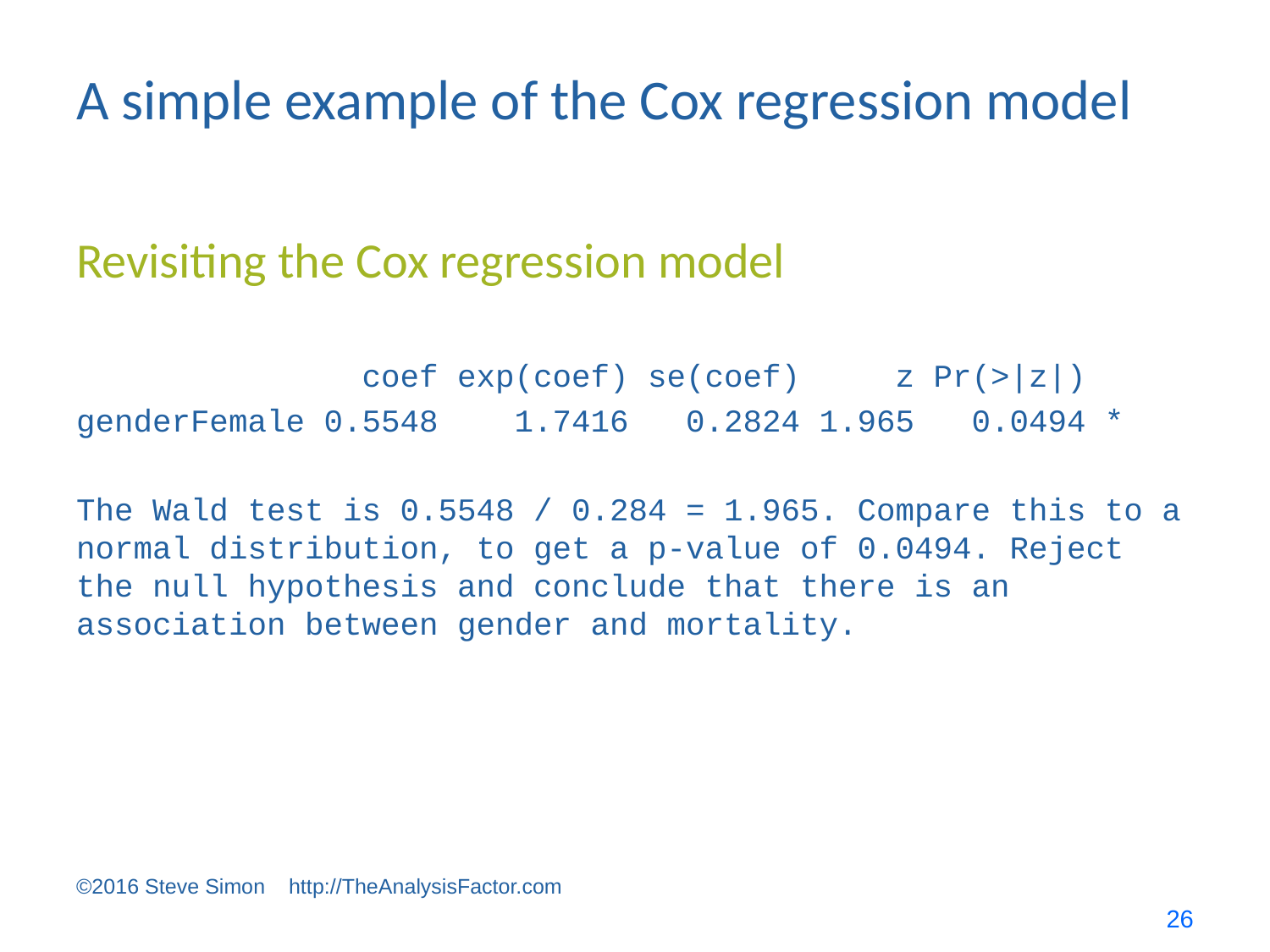

# A simple example of the Cox regression model
Revisiting the Cox regression model
               coef exp(coef) se(coef)     z Pr(>|z|)
genderFemale 0.5548    1.7416   0.2824 1.965   0.0494 *

The Wald test is 0.5548 / 0.284 = 1.965. Compare this to a normal distribution, to get a p-value of 0.0494. Reject the null hypothesis and conclude that there is an association between gender and mortality.
©2016 Steve Simon    http://TheAnalysisFactor.com

26